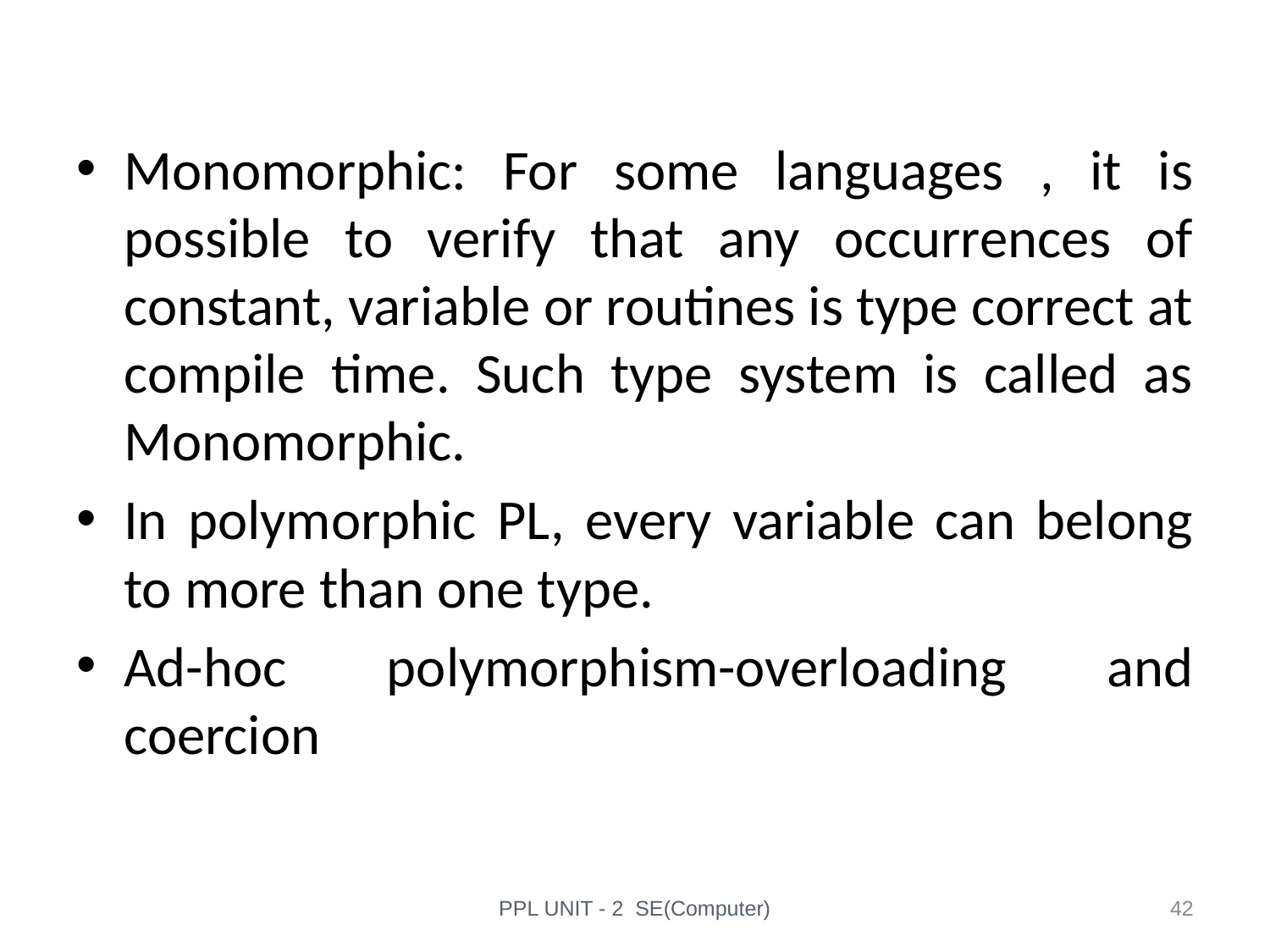

Monomorphic: For some languages , it is possible to verify that any occurrences of constant, variable or routines is type correct at compile time. Such type system is called as Monomorphic.
In polymorphic PL, every variable can belong to more than one type.
Ad-hoc polymorphism-overloading and coercion

PPL UNIT - 2  SE(Computer)
42